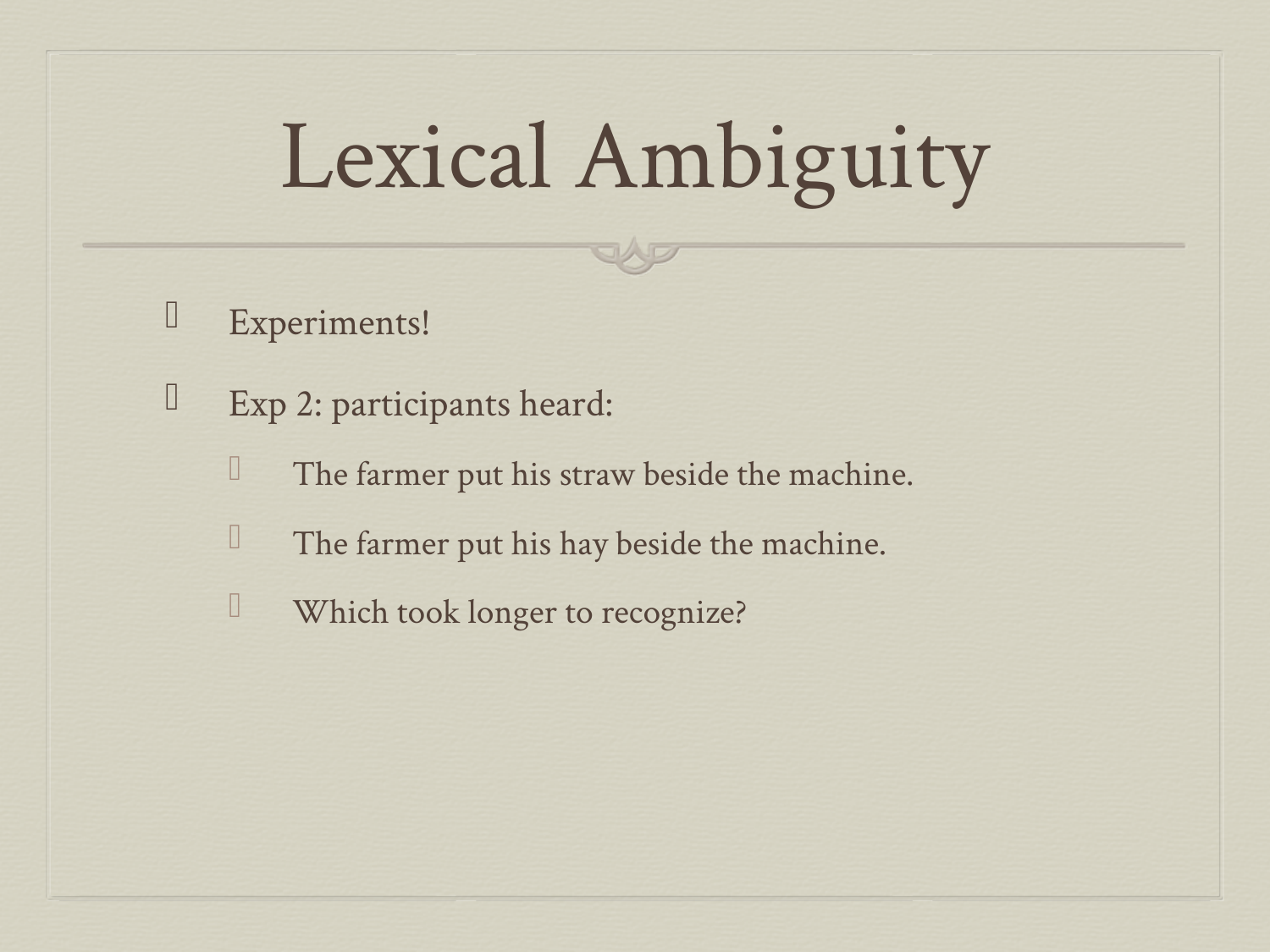

# Lexical Ambiguity
Experiments!
Exp 2: participants heard:
The farmer put his straw beside the machine.
The farmer put his hay beside the machine.
Which took longer to recognize?